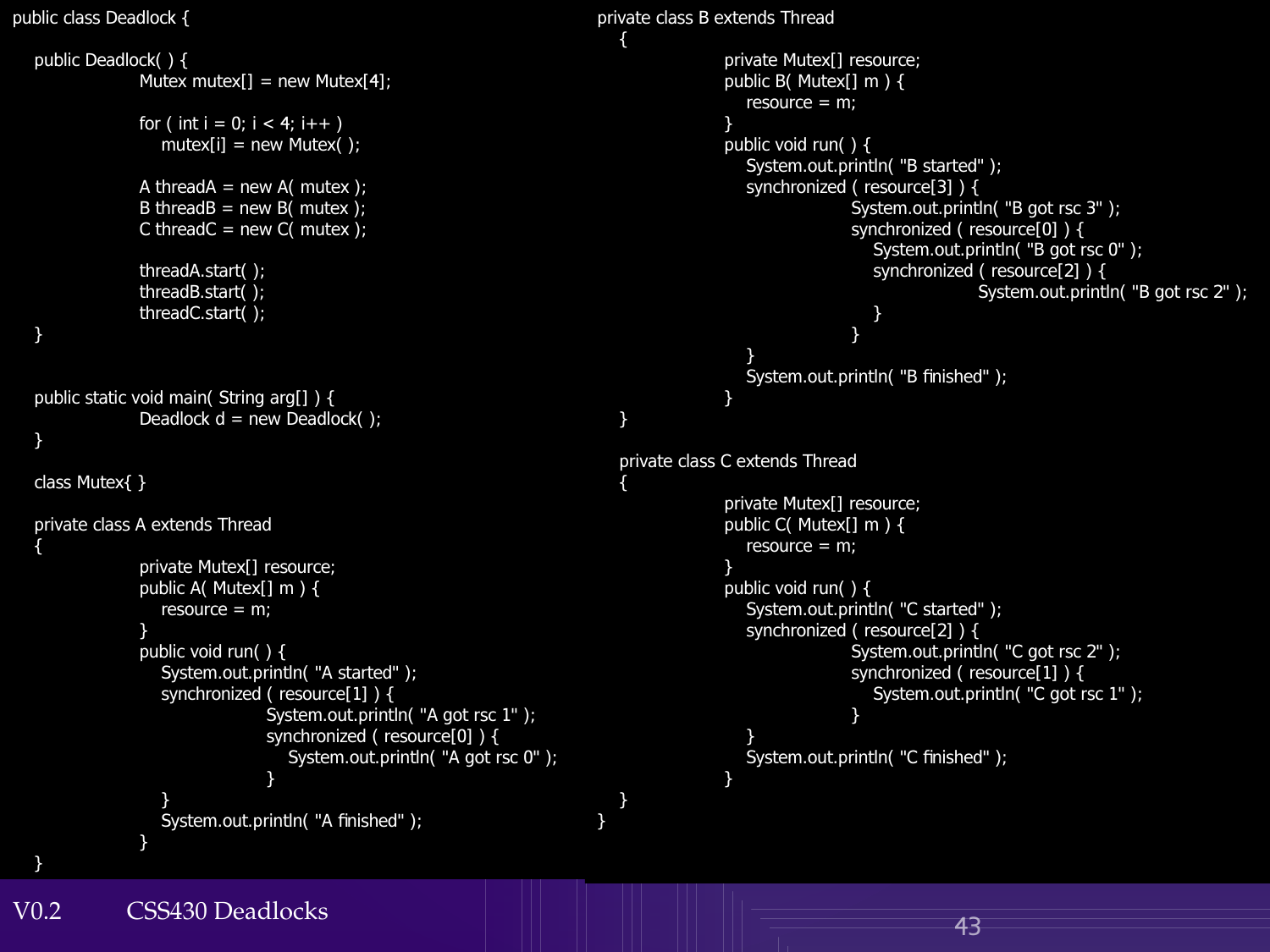

public class Deadlock {

    public Deadlock( ) {
	Mutex mutex[] = new Mutex[4];

	for ( int i = 0; i < 4; i++ )
	    mutex[i] = new Mutex( );

	A threadA = new A( mutex );
	B threadB = new B( mutex );
	C threadC = new C( mutex );

	threadA.start( );
	threadB.start( );
	threadC.start( );
    }

    public static void main( String arg[] ) {
	Deadlock d = new Deadlock( );
    }

    class Mutex{ }

    private class A extends Thread
    {
	private Mutex[] resource;
	public A( Mutex[] m ) {
	    resource = m;
	}
	public void run( ) {
	    System.out.println( "A started" );
	    synchronized ( resource[1] ) {
		System.out.println( "A got rsc 1" );
		synchronized ( resource[0] ) {
		    System.out.println( "A got rsc 0" );
		}
	    }
	    System.out.println( "A finished" );
	}
    }
private class B extends Thread
    {
	private Mutex[] resource;
	public B( Mutex[] m ) {
	    resource = m;
	}
	public void run( ) {
	    System.out.println( "B started" );
	    synchronized ( resource[3] ) {
		System.out.println( "B got rsc 3" );
		synchronized ( resource[0] ) {
		    System.out.println( "B got rsc 0" );
		    synchronized ( resource[2] ) {
			System.out.println( "B got rsc 2" );
		    }
		}
	    }
	    System.out.println( "B finished" );
	}
    }

    private class C extends Thread
    {
	private Mutex[] resource;
	public C( Mutex[] m ) {
	    resource = m;
	}
	public void run( ) {
	    System.out.println( "C started" );
	    synchronized ( resource[2] ) {
		System.out.println( "C got rsc 2" );
		synchronized ( resource[1] ) {
		    System.out.println( "C got rsc 1" );
		}
	    }
	    System.out.println( "C finished" );
	}
    }
}

CSS430 Deadlocks
43